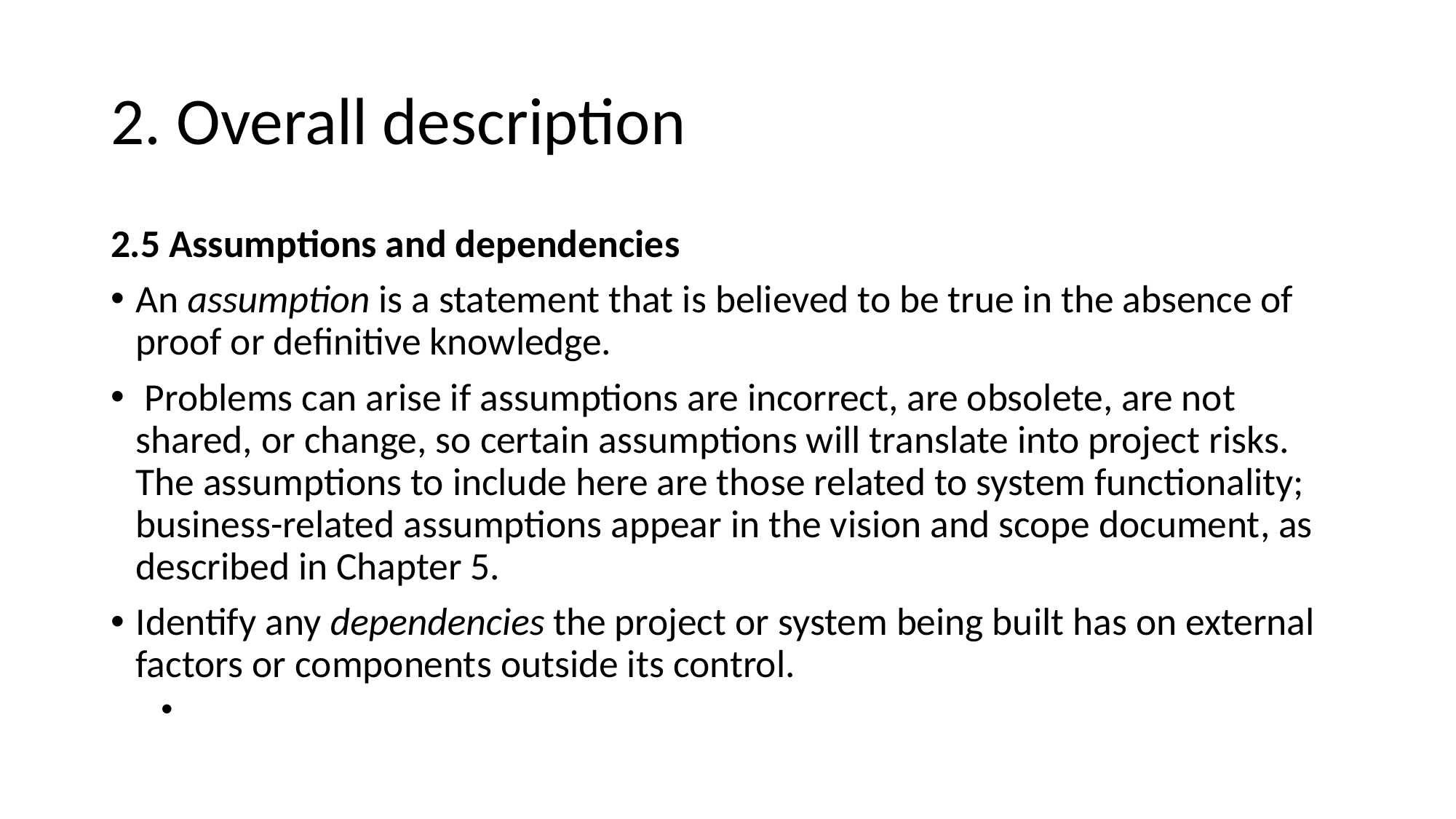

2. Overall description
2.5 Assumptions and dependencies
An assumption is a statement that is believed to be true in the absence of proof or definitive knowledge.
 Problems can arise if assumptions are incorrect, are obsolete, are not shared, or change, so certain assumptions will translate into project risks. The assumptions to include here are those related to system functionality; business-related assumptions appear in the vision and scope document, as described in Chapter 5.
Identify any dependencies the project or system being built has on external factors or components outside its control.